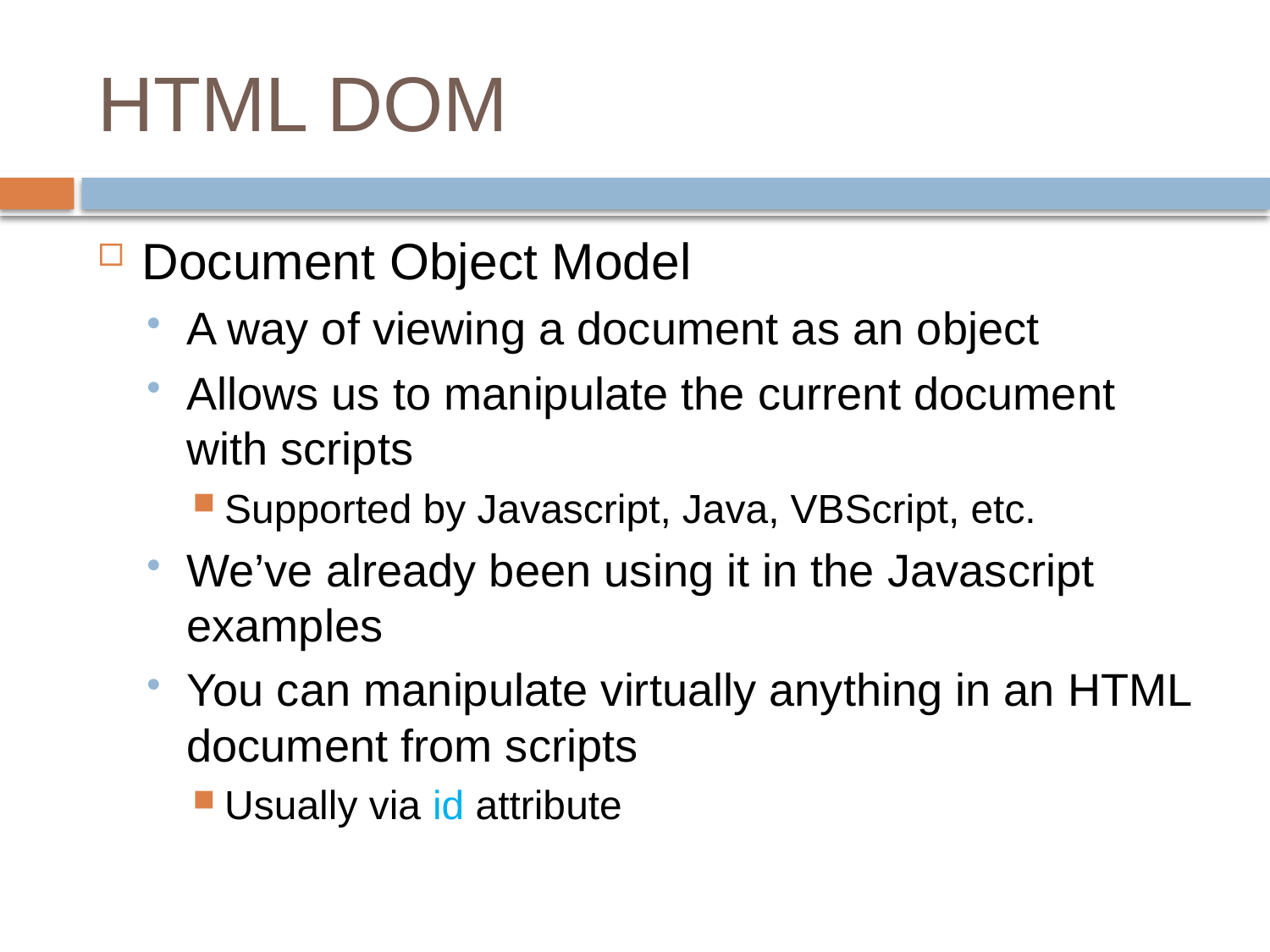

# HTML DOM
Document Object Model
A way of viewing a document as an object
Allows us to manipulate the current document with scripts
Supported by Javascript, Java, VBScript, etc.
We’ve already been using it in the Javascript examples
You can manipulate virtually anything in an HTML document from scripts
Usually via id attribute